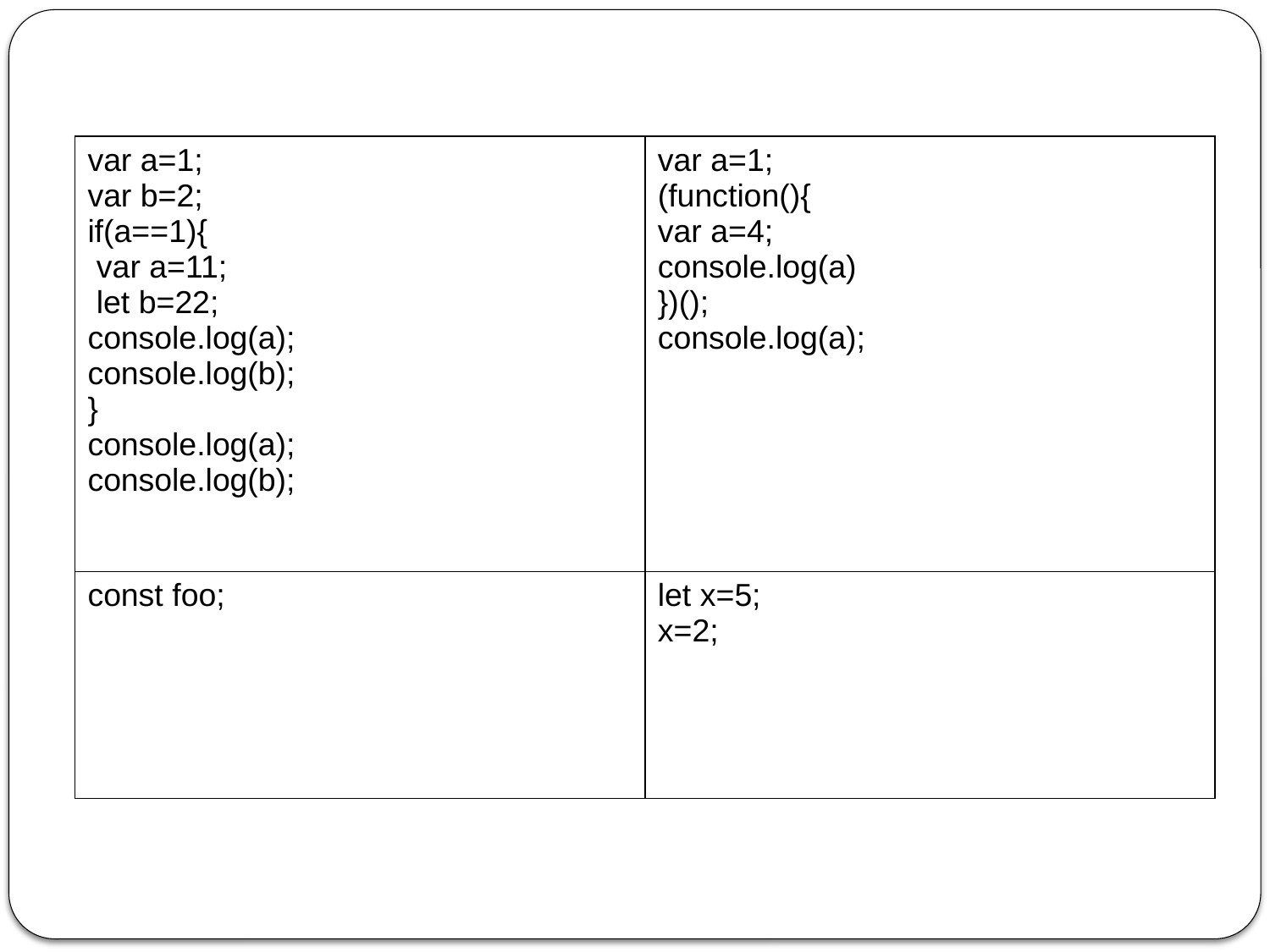

| var a=1; var b=2; if(a==1){ var a=11; let b=22; console.log(a); //11 console.log(b); //22 } console.log(a); //11 console.log(b); //2 | var a=1; (function(){ var a=4; console.log(a) })(); console.log(a); // 4 // 1 |
| --- | --- |
| const foo; //Missing initializer in const declaration | let x=5; x=2; //2 |